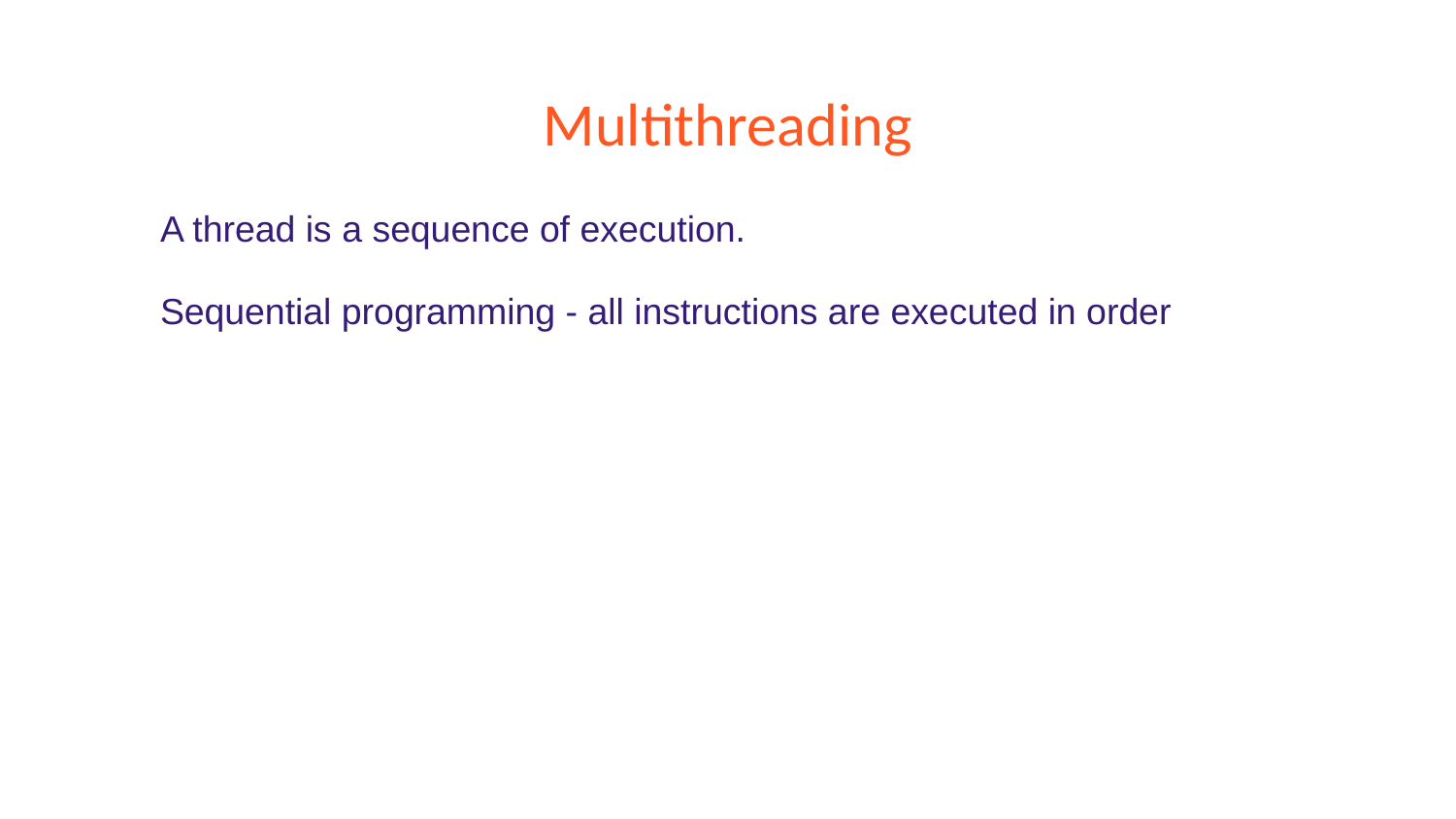

# Multithreading
A thread is a sequence of execution.
Sequential programming - all instructions are executed in order